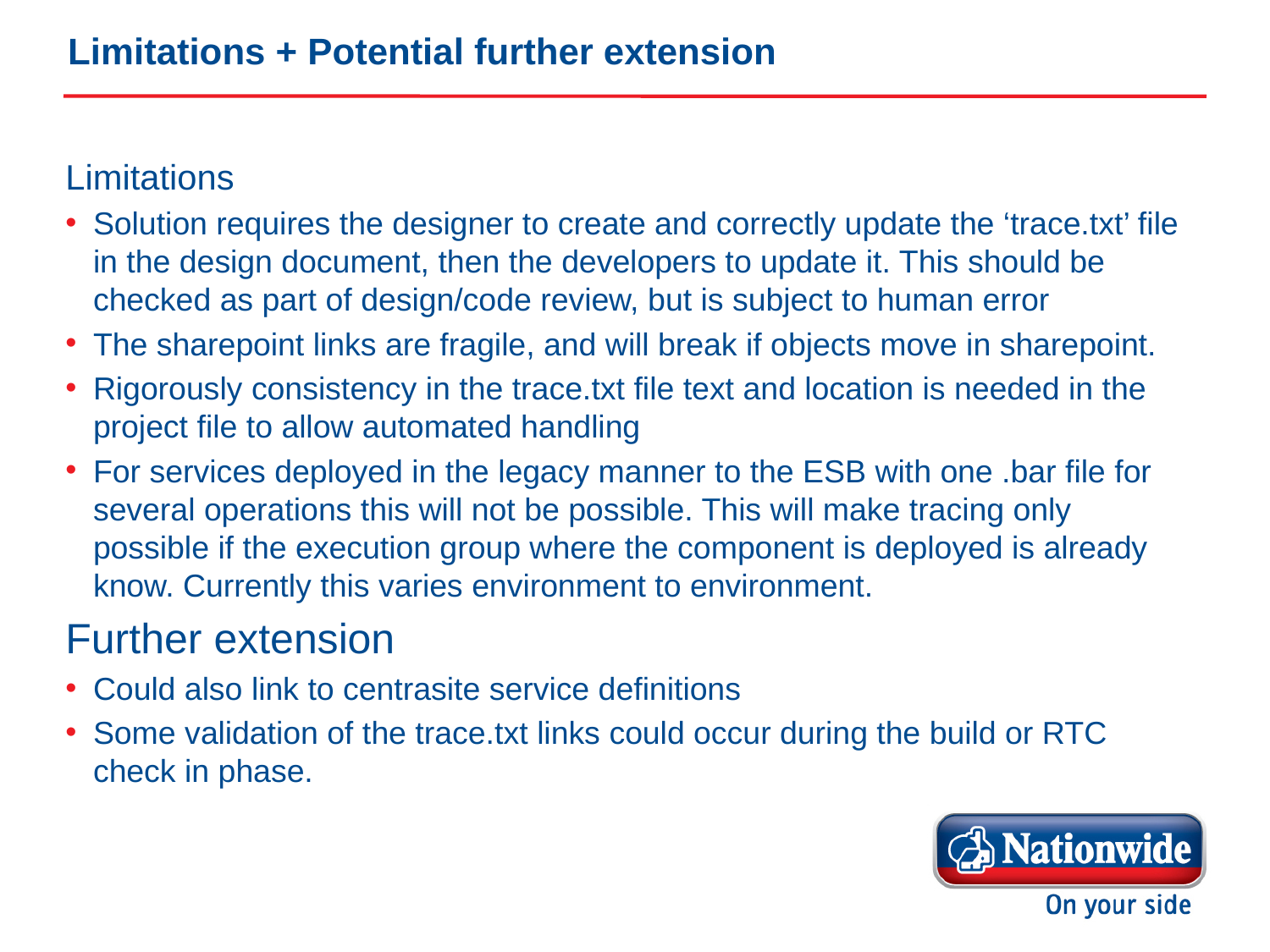

# Limitations + Potential further extension
Limitations
Solution requires the designer to create and correctly update the ‘trace.txt’ file in the design document, then the developers to update it. This should be checked as part of design/code review, but is subject to human error
The sharepoint links are fragile, and will break if objects move in sharepoint.
Rigorously consistency in the trace.txt file text and location is needed in the project file to allow automated handling
For services deployed in the legacy manner to the ESB with one .bar file for several operations this will not be possible. This will make tracing only possible if the execution group where the component is deployed is already know. Currently this varies environment to environment.
Further extension
Could also link to centrasite service definitions
Some validation of the trace.txt links could occur during the build or RTC check in phase.